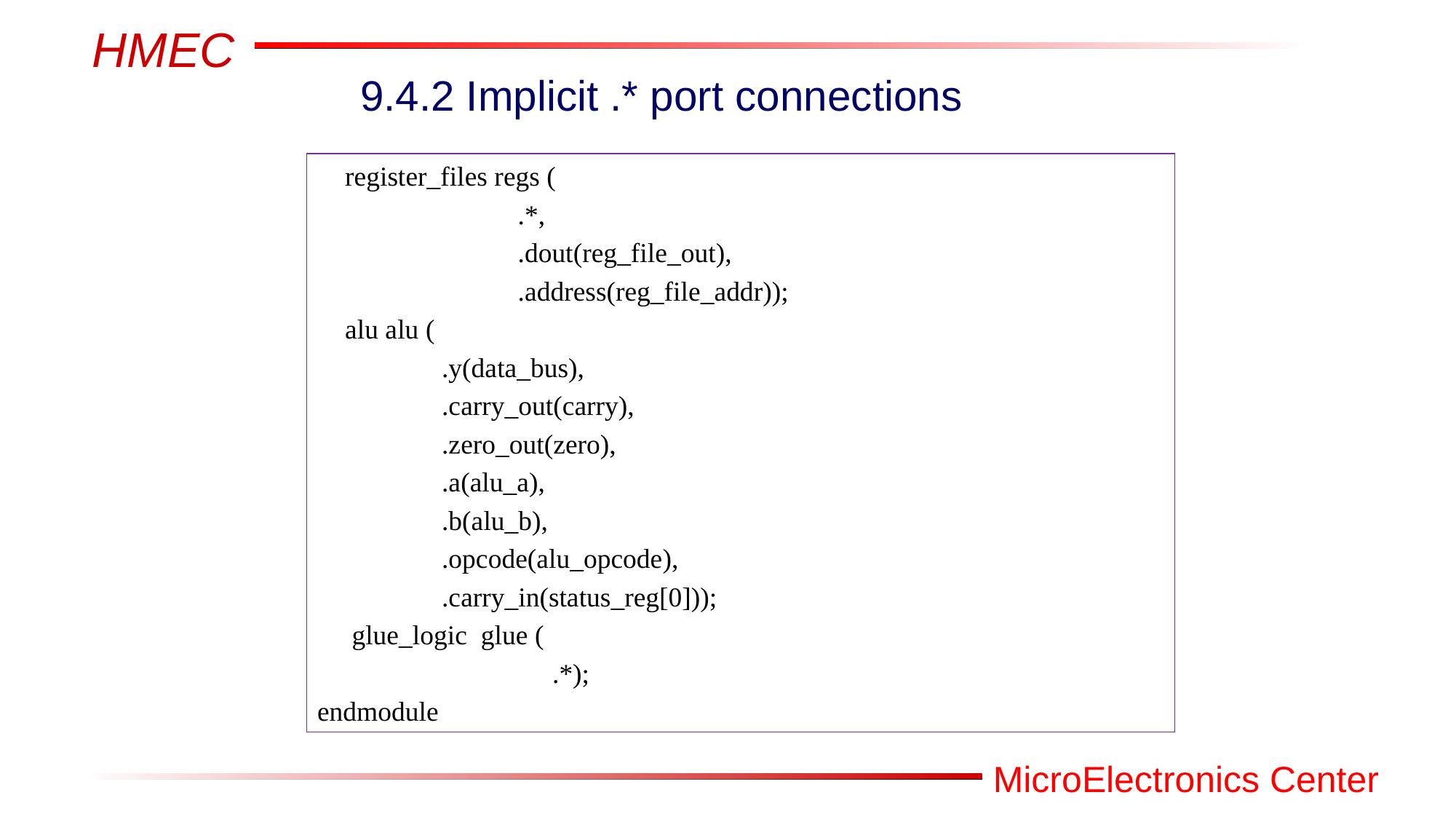

9.4.2 Implicit .* port connections
    register_files regs (
                             .*,
                             .dout(reg_file_out),
                             .address(reg_file_addr));
    alu alu (
                  .y(data_bus),
                  .carry_out(carry),
                  .zero_out(zero),
                  .a(alu_a),
                  .b(alu_b),
                  .opcode(alu_opcode),
                  .carry_in(status_reg[0]));
     glue_logic  glue (
                                  .*);
endmodule